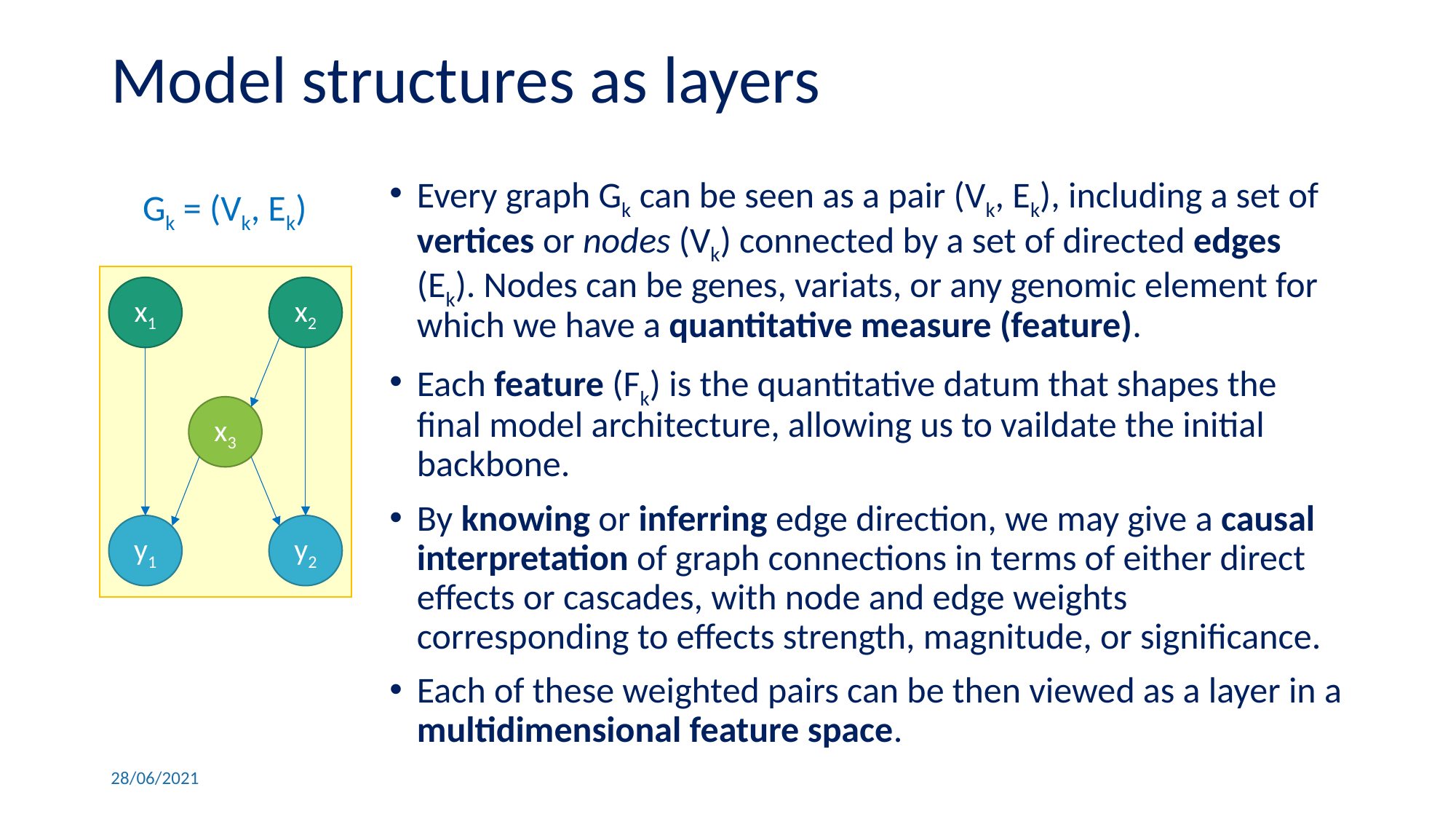

# Model structures as layers
Every graph Gk can be seen as a pair (Vk, Ek), including a set of vertices or nodes (Vk) connected by a set of directed edges (Ek). Nodes can be genes, variats, or any genomic element for which we have a quantitative measure (feature).
Each feature (Fk) is the quantitative datum that shapes the final model architecture, allowing us to vaildate the initial backbone.
By knowing or inferring edge direction, we may give a causal interpretation of graph connections in terms of either direct effects or cascades, with node and edge weights corresponding to effects strength, magnitude, or significance.
Each of these weighted pairs can be then viewed as a layer in a multidimensional feature space.

Gk = (Vk, Ek)

x1
x2
x3
y1
y2
28/06/2021